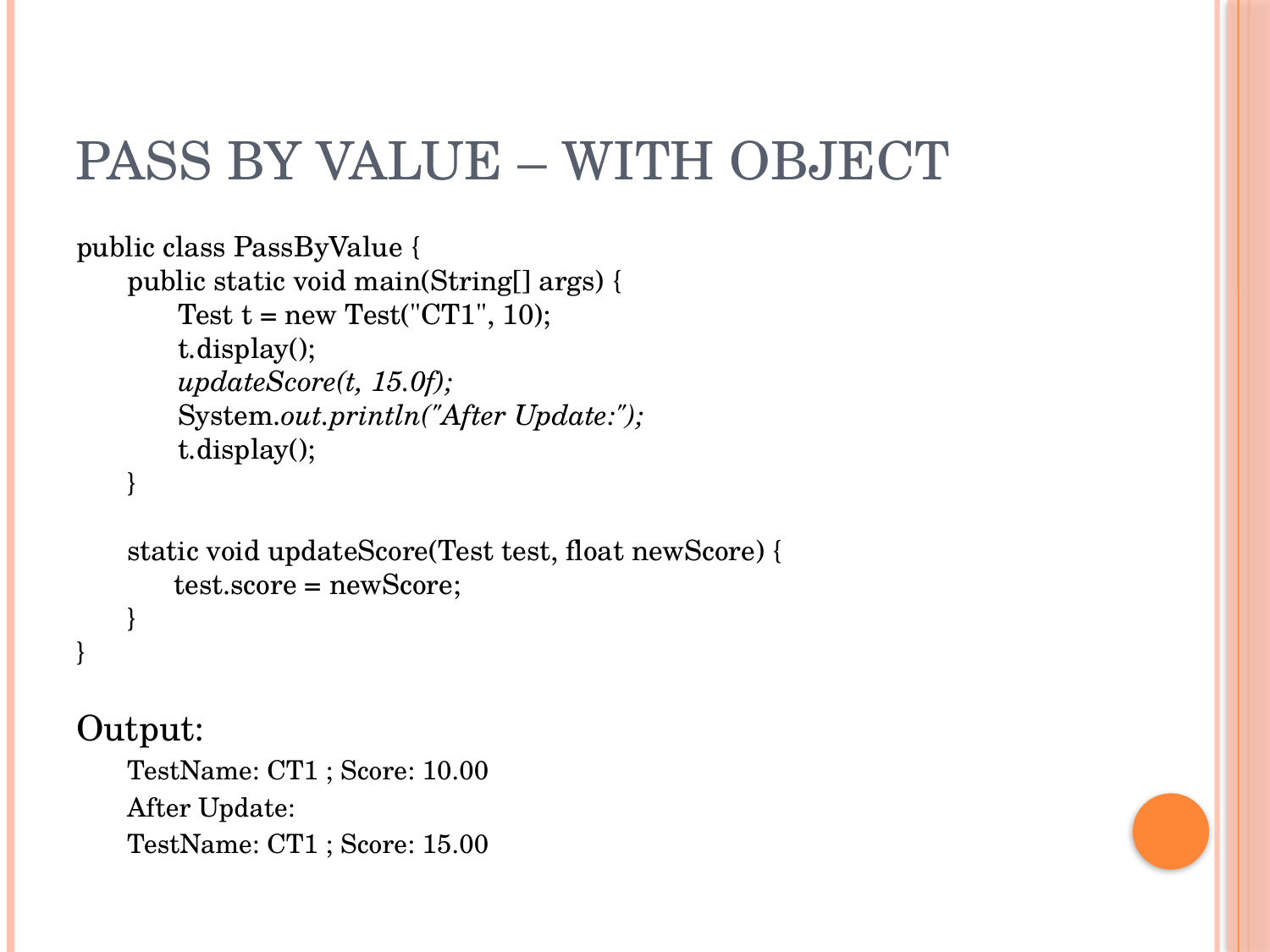

# Pass by Value – with Object
public class PassByValue {
public static void main(String[] args) {
Test t = new Test("CT1", 10);
t.display();
updateScore(t, 15.0f);
System.out.println("After Update:");
t.display();
}

static void updateScore(Test test, float newScore) {
      test.score = newScore;
}
}

Output:
TestName: CT1 ; Score: 10.00
After Update:
TestName: CT1 ; Score: 15.00